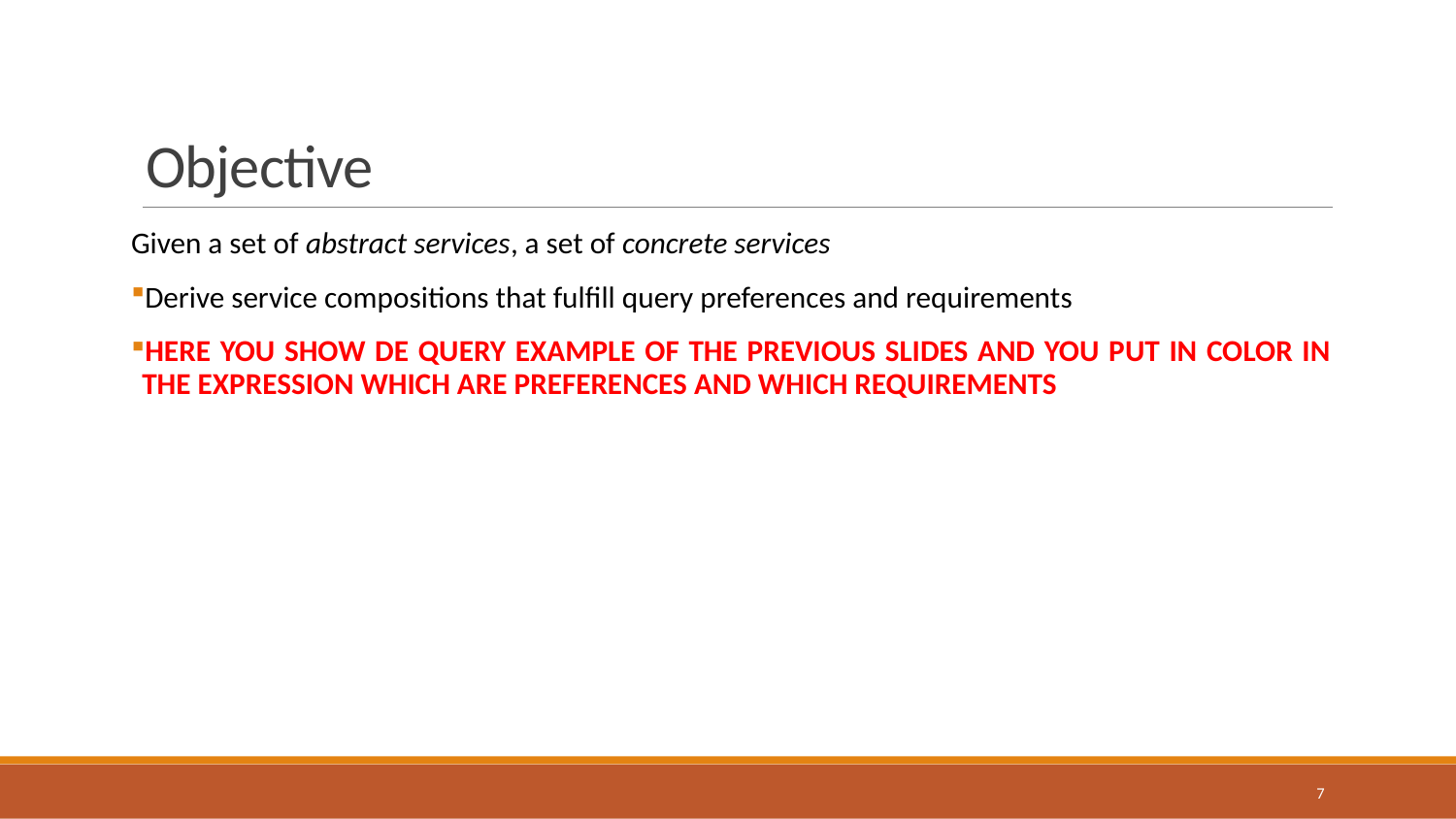

# Objective
Given a set of abstract services, a set of concrete services
Derive service compositions that fulfill query preferences and requirements
HERE YOU SHOW DE QUERY EXAMPLE OF THE PREVIOUS SLIDES AND YOU PUT IN COLOR IN THE EXPRESSION WHICH ARE PREFERENCES AND WHICH REQUIREMENTS
7